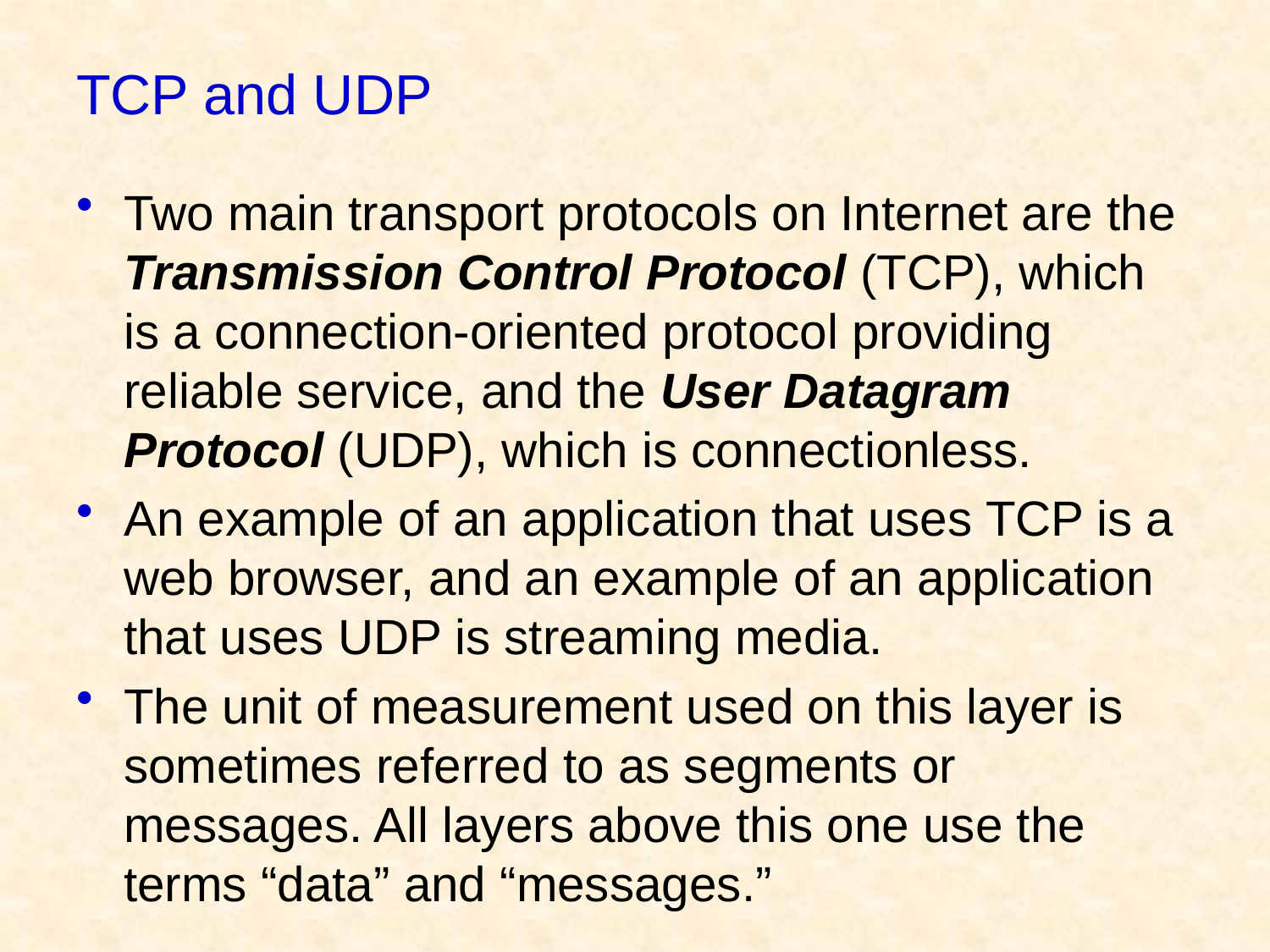

# TCP and UDP
Two main transport protocols on Internet are the Transmission Control Protocol (TCP), which is a connection-oriented protocol providing reliable service, and the User Datagram Protocol (UDP), which is connectionless.
An example of an application that uses TCP is a web browser, and an example of an application that uses UDP is streaming media.
The unit of measurement used on this layer is sometimes referred to as segments or messages. All layers above this one use the terms “data” and “messages.”

25